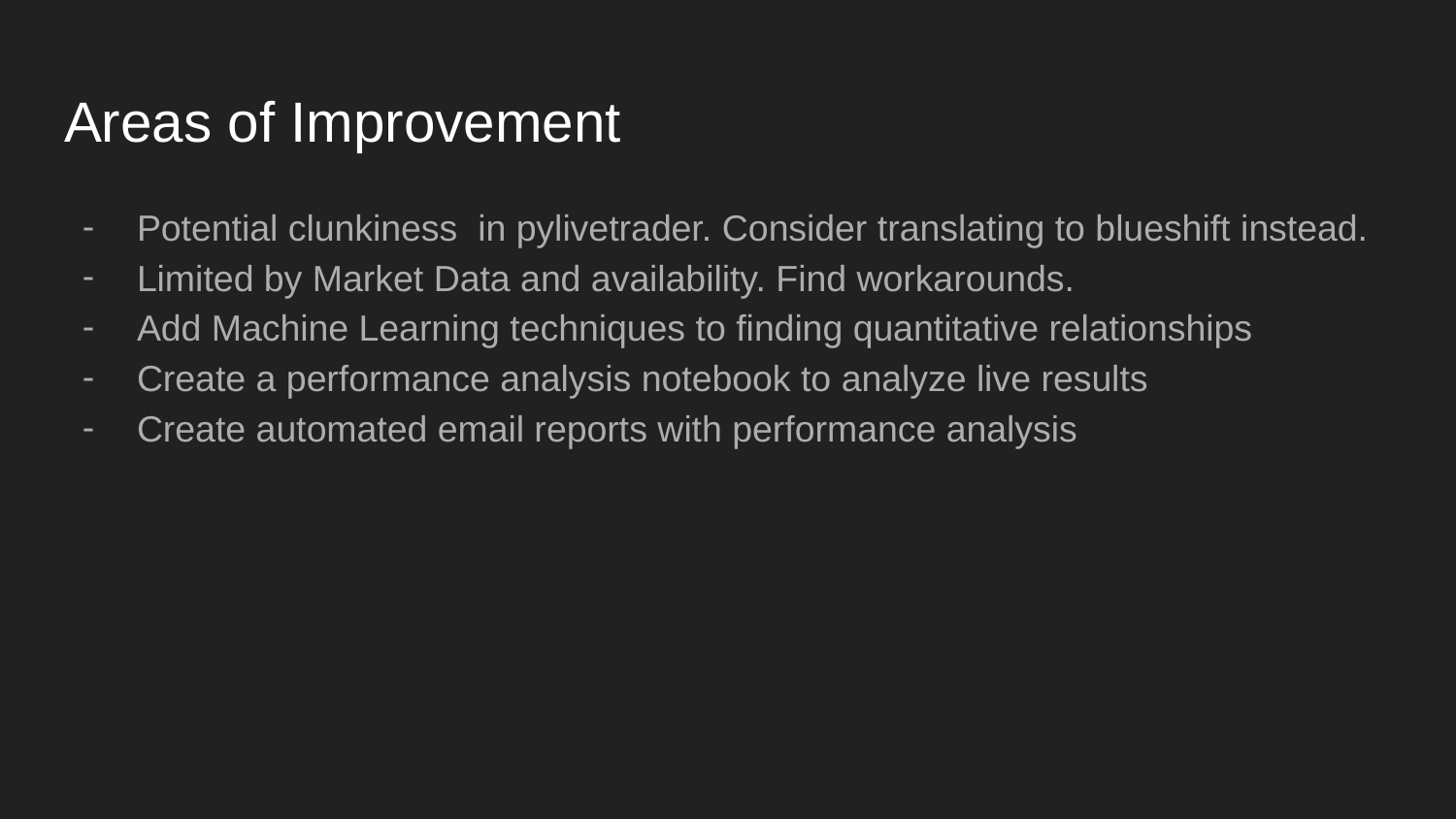

# Areas of Improvement
Potential clunkiness  in pylivetrader. Consider translating to blueshift instead.
Limited by Market Data and availability. Find workarounds.
Add Machine Learning techniques to finding quantitative relationships
Create a performance analysis notebook to analyze live results
Create automated email reports with performance analysis